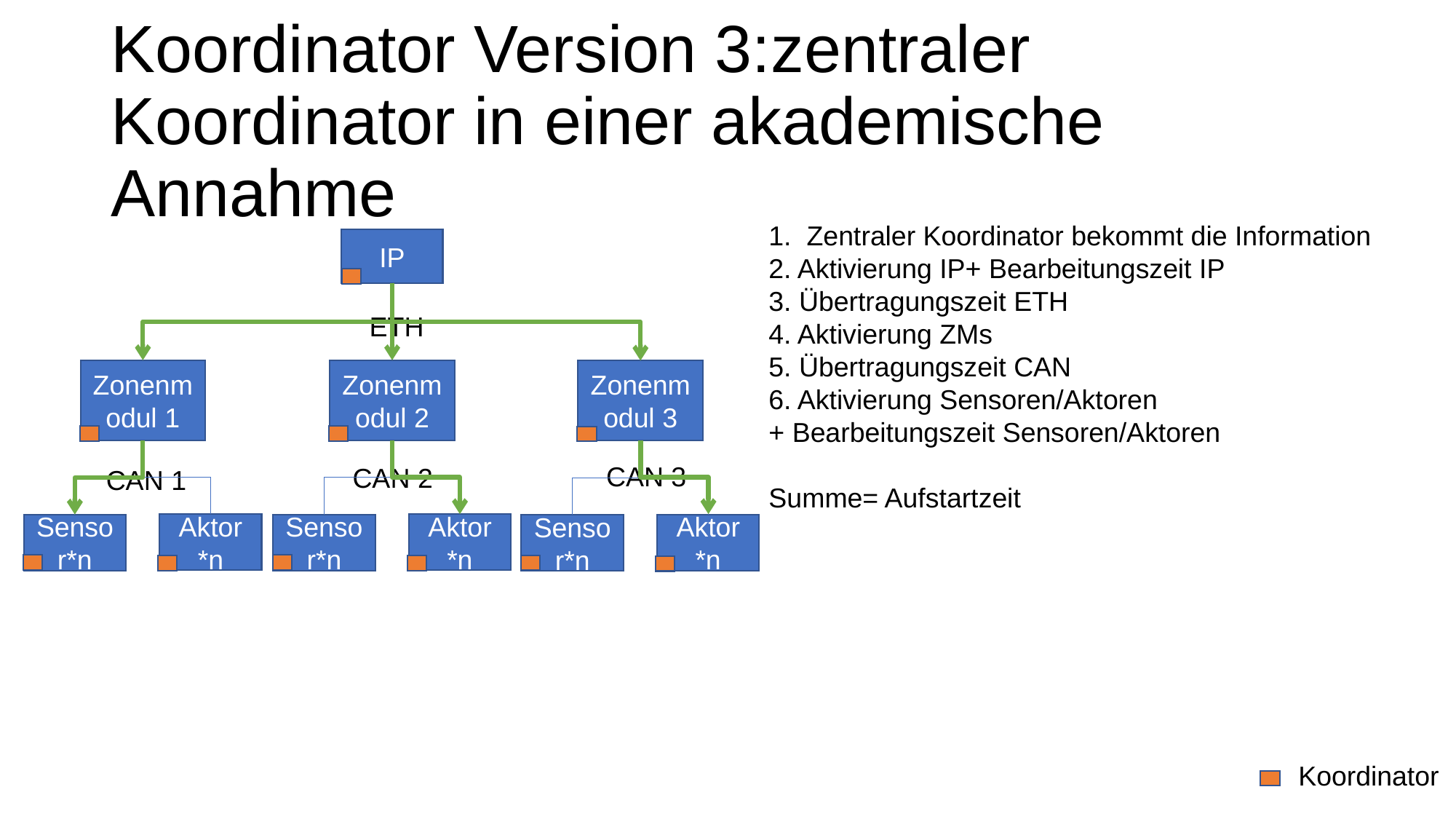

# Koordinator Version 3:zentraler Koordinator in einer akademische Annahme
1.  Zentraler Koordinator bekommt die Information
2. Aktivierung IP+ Bearbeitungszeit IP
3. Übertragungszeit ETH
4. Aktivierung ZMs
5. Übertragungszeit CAN
6. Aktivierung Sensoren/Aktoren
+ Bearbeitungszeit Sensoren/Aktoren

Summe= Aufstartzeit

IP

ETH
Zonenmodul 1
Zonenmodul 2
Zonenmodul 3

CAN 3
CAN 2
CAN 1
Aktor
*n
Aktor
*n
Aktor
*n
Sensor*n
Sensor*n
Sensor*n

Koordinator